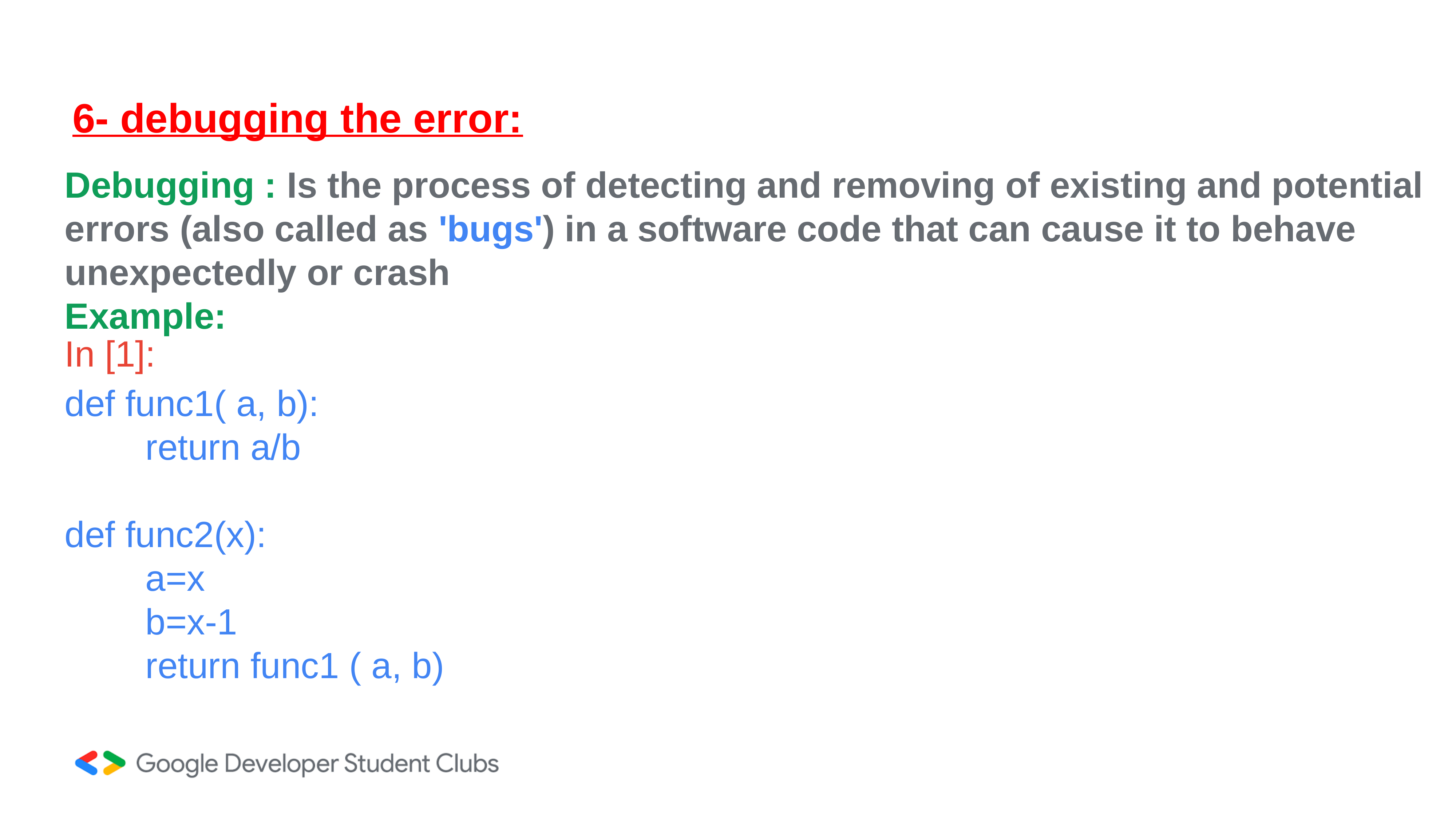

# 6- debugging the error:
Debugging : Is the process of detecting and removing of existing and potential errors (also called as 'bugs') in a software code that can cause it to behave unexpectedly or crash
Example:

def func1( a, b):
        return a/b

def func2(x):
        a=x
        b=x-1
        return func1 ( a, b)
In [1]: